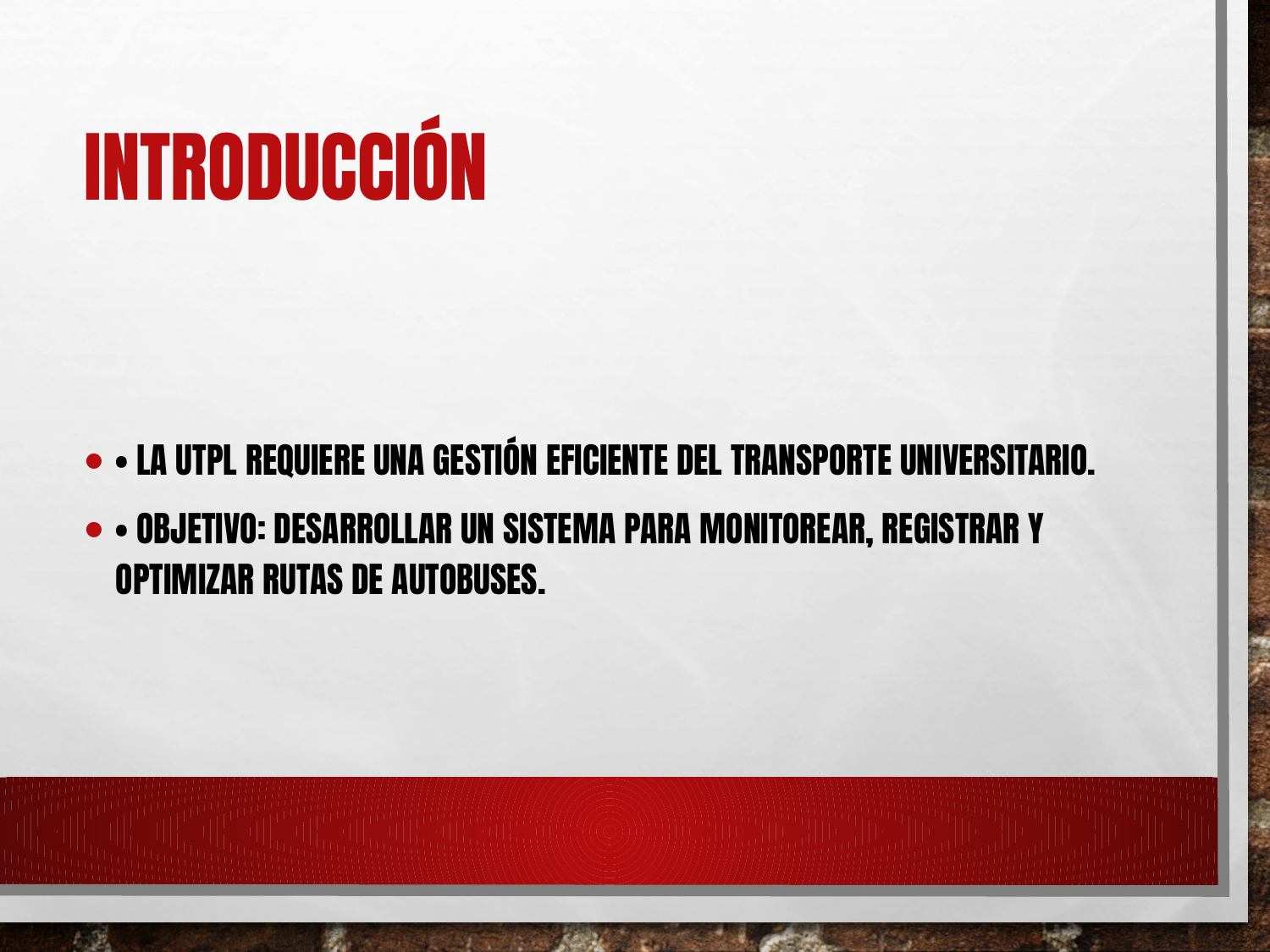

# Introducción
• La UTPL requiere una gestión eficiente del transporte universitario.
• Objetivo: Desarrollar un sistema para monitorear, registrar y optimizar rutas de autobuses.